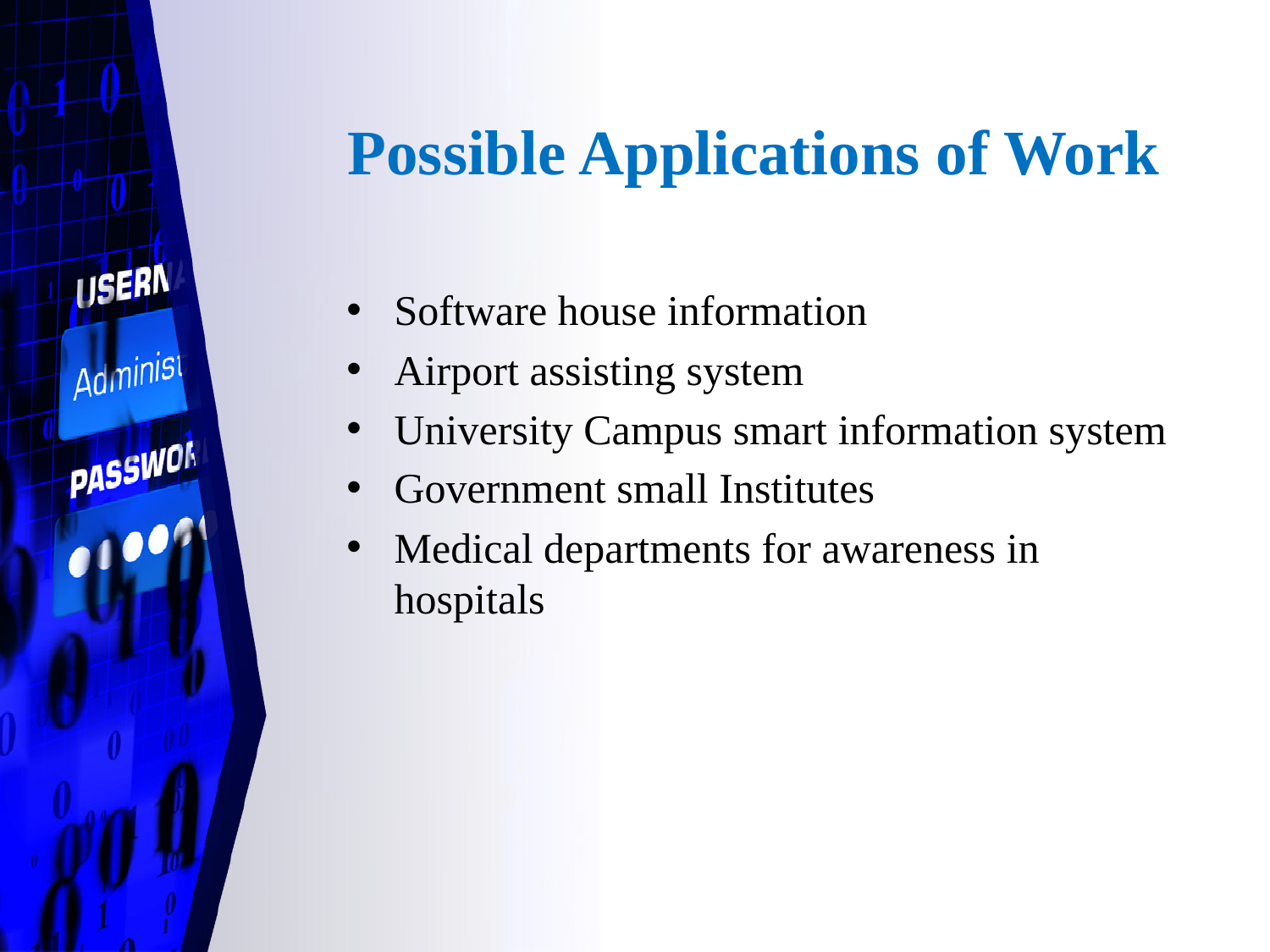

# Possible Applications of Work

Software house information
Airport assisting system
University Campus smart information system
Government small Institutes
Medical departments for awareness in hospitals